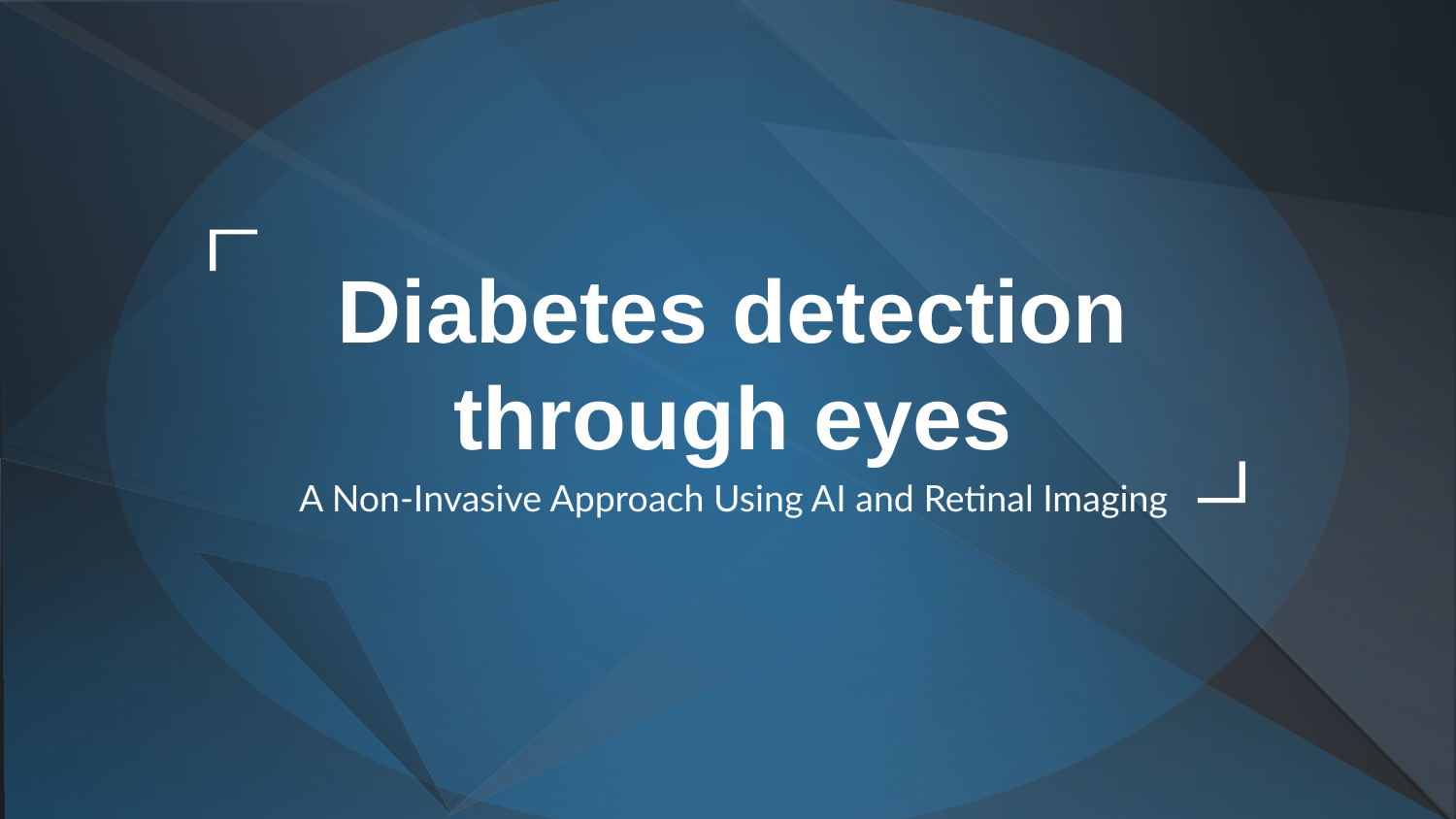

# Diabetes detection through eyes
A Non-Invasive Approach Using AI and Retinal Imaging